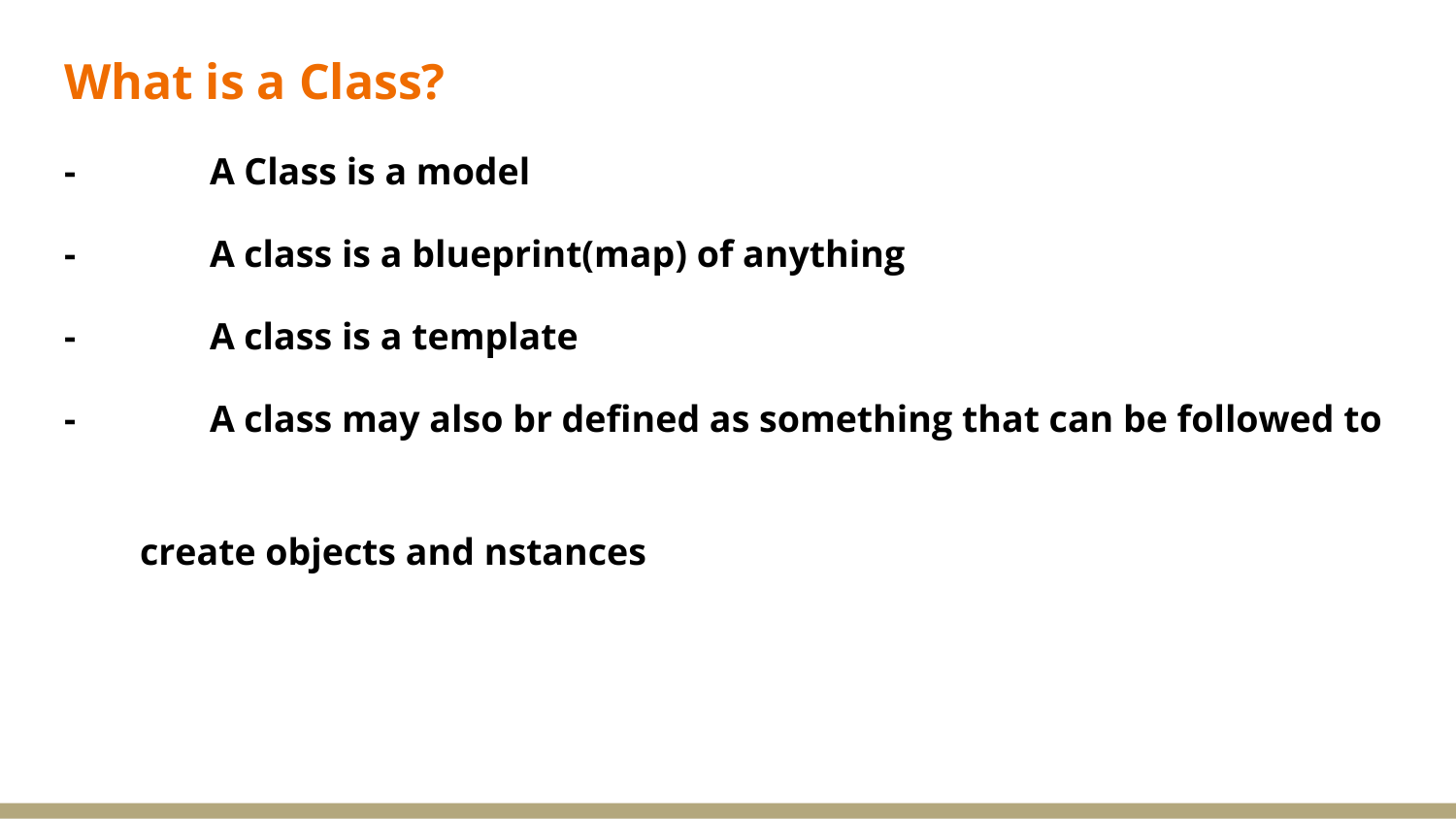

What is a Class?
-	A Class is a model
-	A class is a blueprint(map) of anything
-	A class is a template
-	A class may also br defined as something that can be followed to
        create objects and nstances